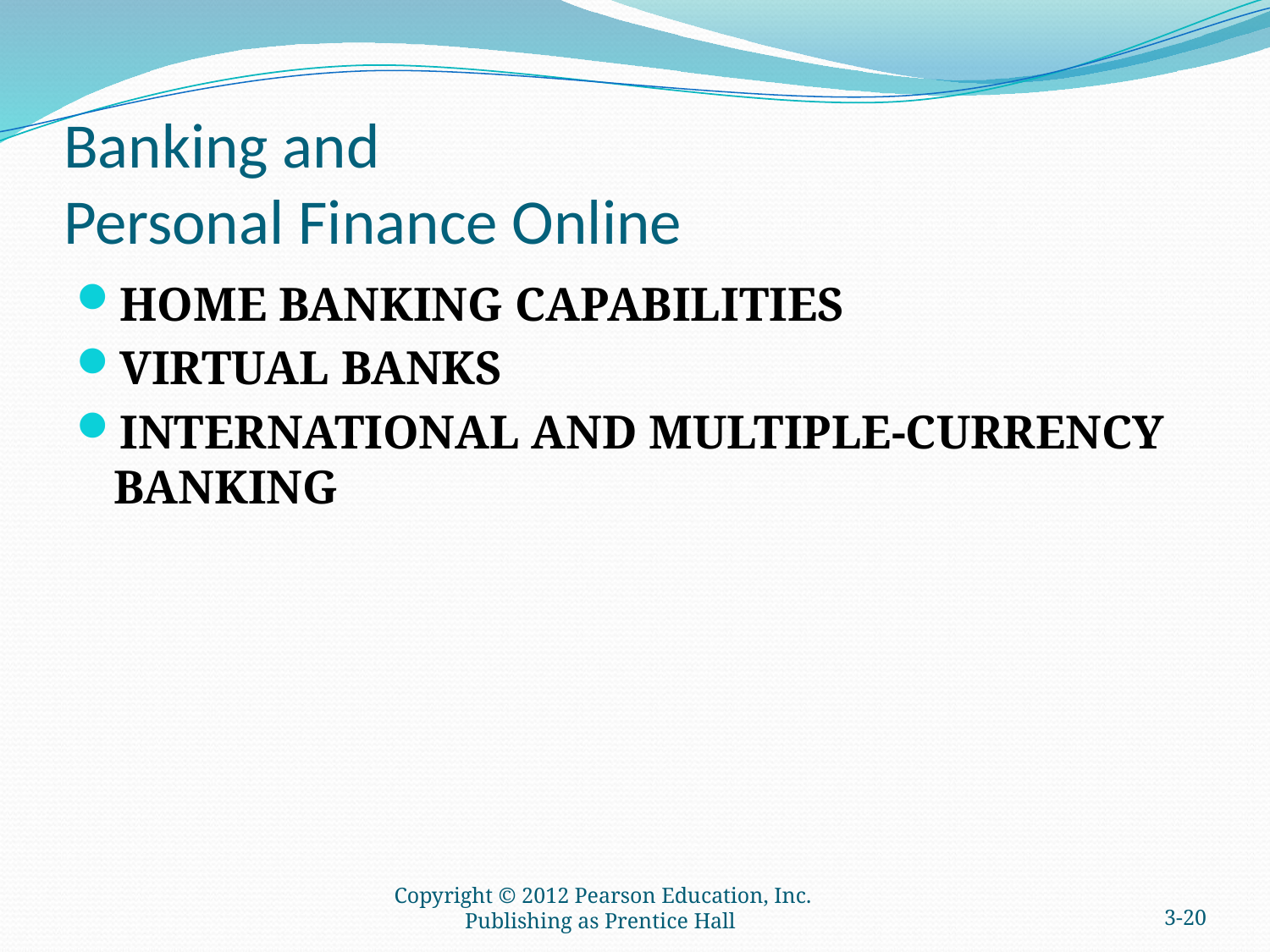

# Banking and Personal Finance Online
HOME BANKING CAPABILITIES
VIRTUAL BANKS
INTERNATIONAL AND MULTIPLE-CURRENCY BANKING
Copyright © 2012 Pearson Education, Inc. Publishing as Prentice Hall
3-20